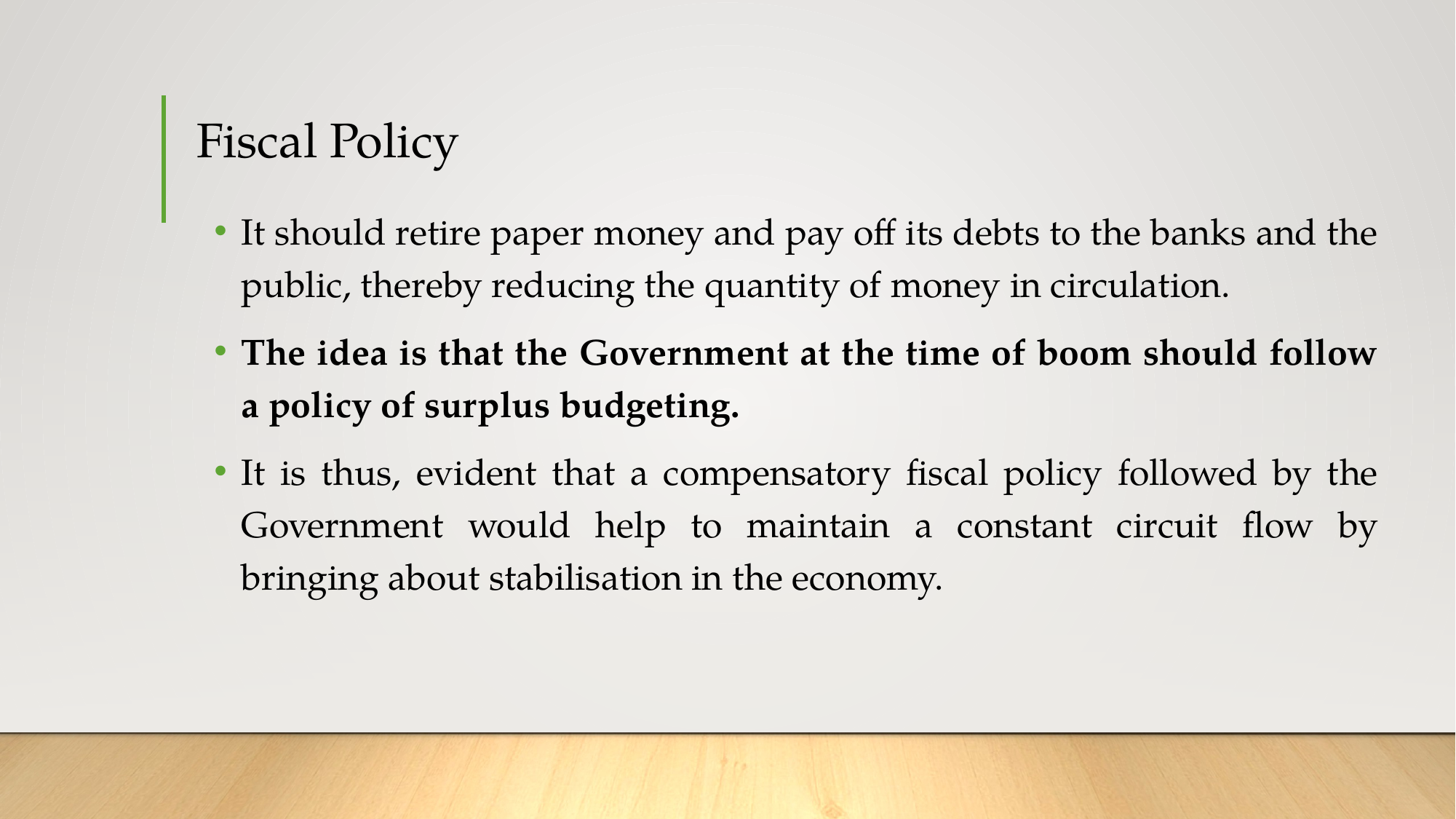

# Fiscal Policy
It should retire paper money and pay off its debts to the banks and the public, thereby reducing the quantity of money in circulation.
The idea is that the Government at the time of boom should follow a policy of surplus budgeting.
It is thus, evident that a compensatory fiscal policy followed by the Government would help to maintain a constant circuit flow by bringing about stabilisation in the economy.